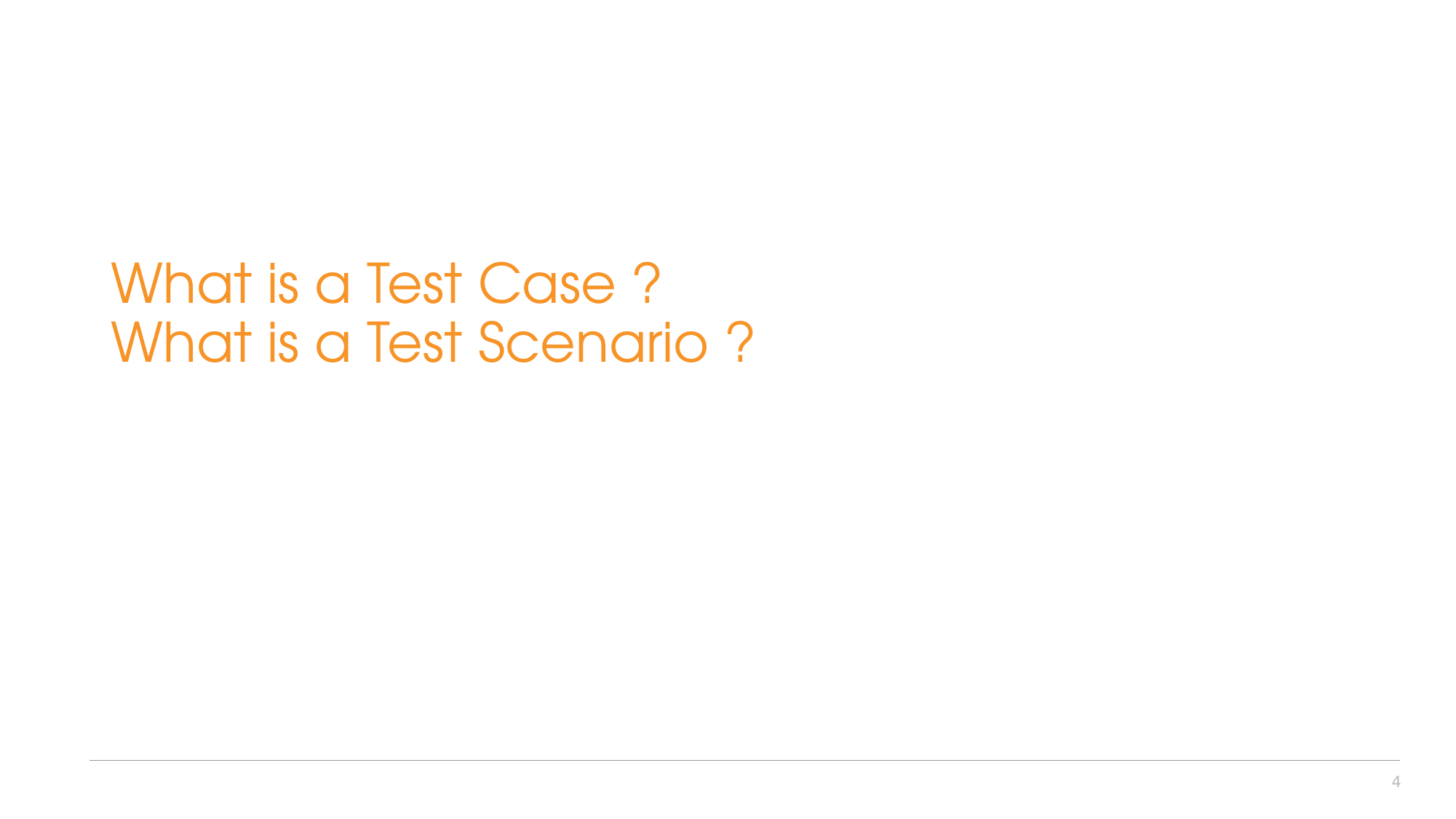

# What is a Test Case ? What is a Test Scenario ?
4